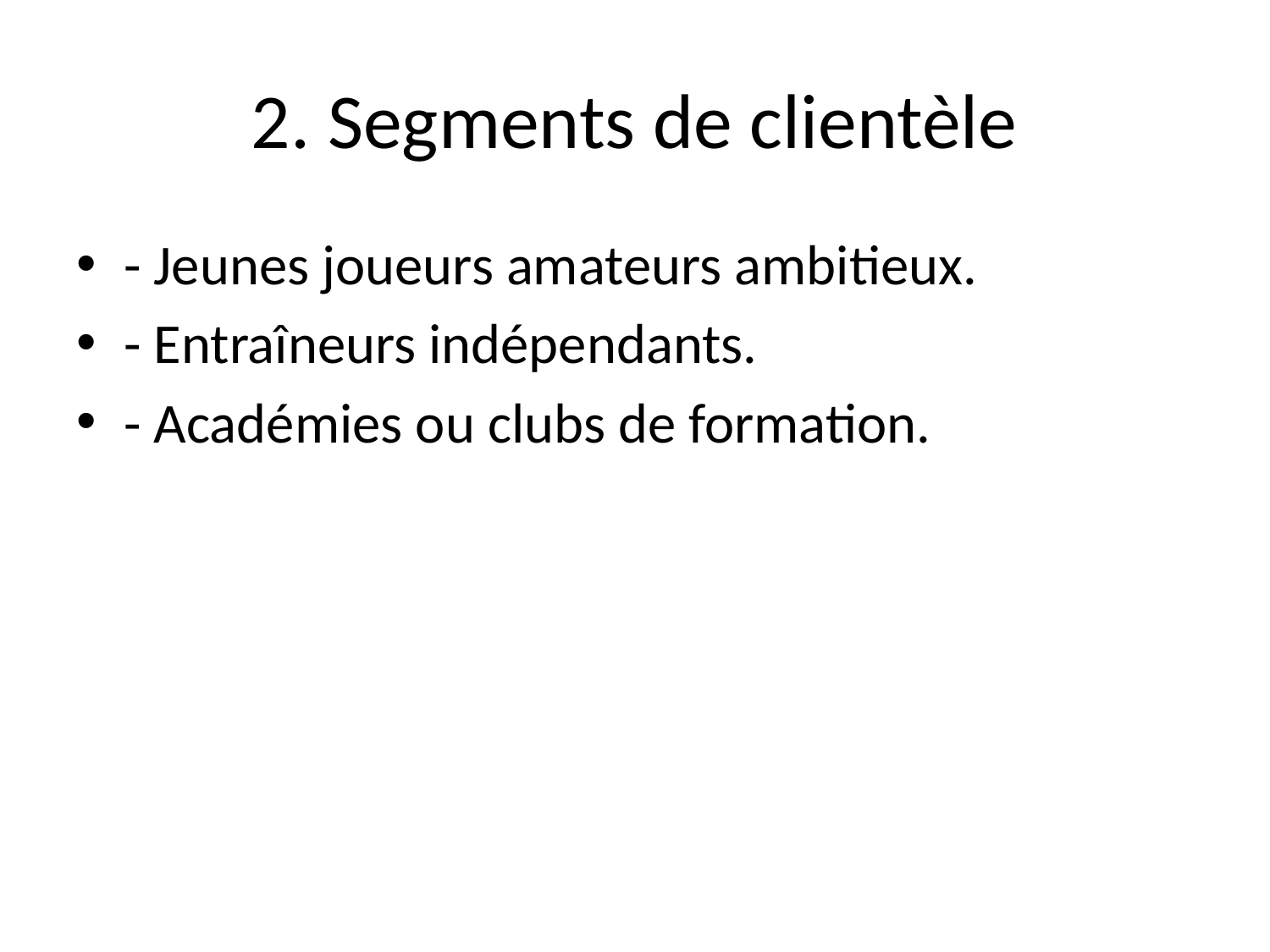

# 2. Segments de clientèle
- Jeunes joueurs amateurs ambitieux.
- Entraîneurs indépendants.
- Académies ou clubs de formation.